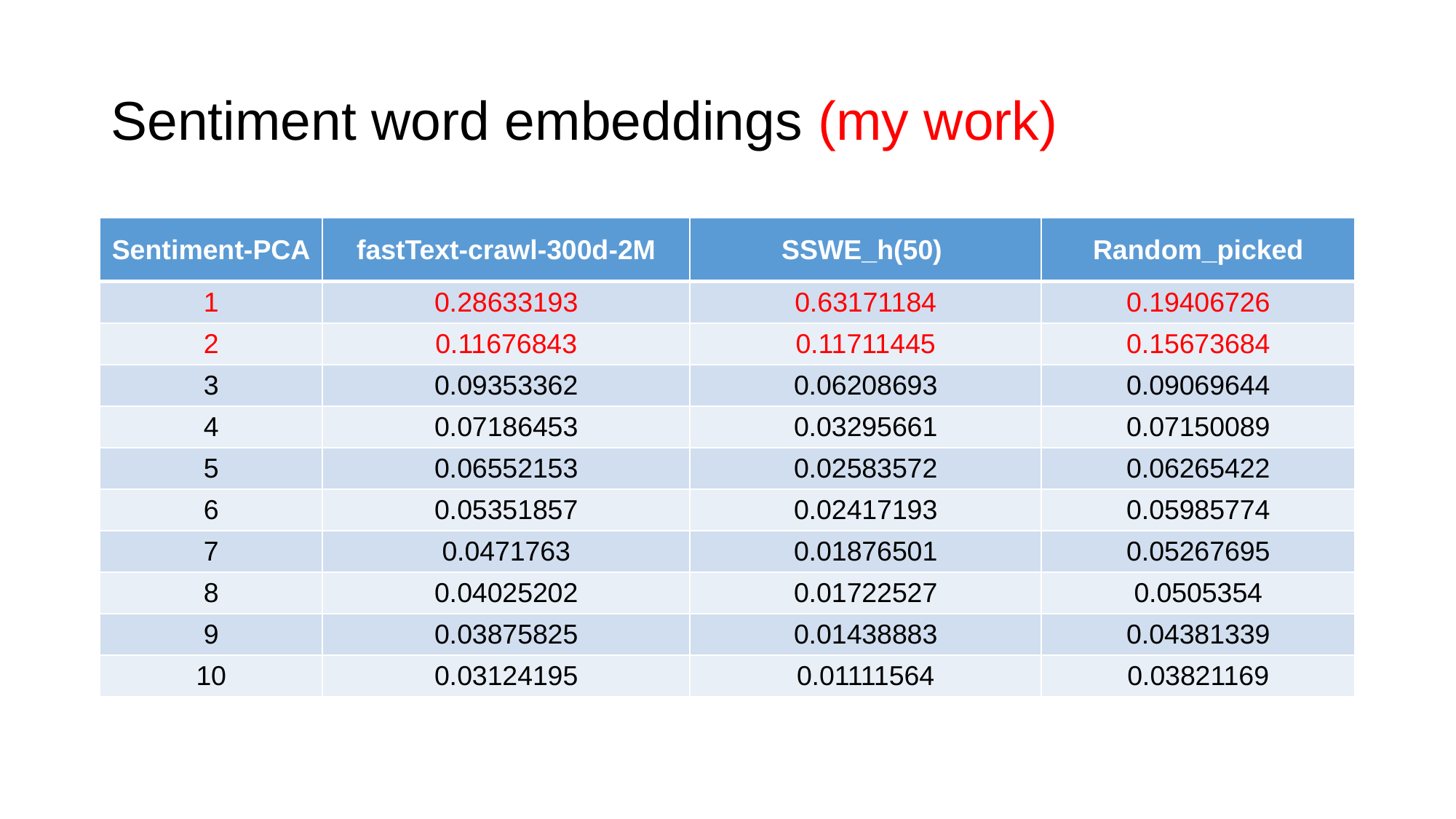

# Sentiment word embeddings (my work)
| Sentiment-PCA | fastText-crawl-300d-2M | SSWE\_h(50) | Random\_picked |
| --- | --- | --- | --- |
| 1 | 0.28633193 | 0.63171184 | 0.19406726 |
| 2 | 0.11676843 | 0.11711445 | 0.15673684 |
| 3 | 0.09353362 | 0.06208693 | 0.09069644 |
| 4 | 0.07186453 | 0.03295661 | 0.07150089 |
| 5 | 0.06552153 | 0.02583572 | 0.06265422 |
| 6 | 0.05351857 | 0.02417193 | 0.05985774 |
| 7 | 0.0471763 | 0.01876501 | 0.05267695 |
| 8 | 0.04025202 | 0.01722527 | 0.0505354 |
| 9 | 0.03875825 | 0.01438883 | 0.04381339 |
| 10 | 0.03124195 | 0.01111564 | 0.03821169 |